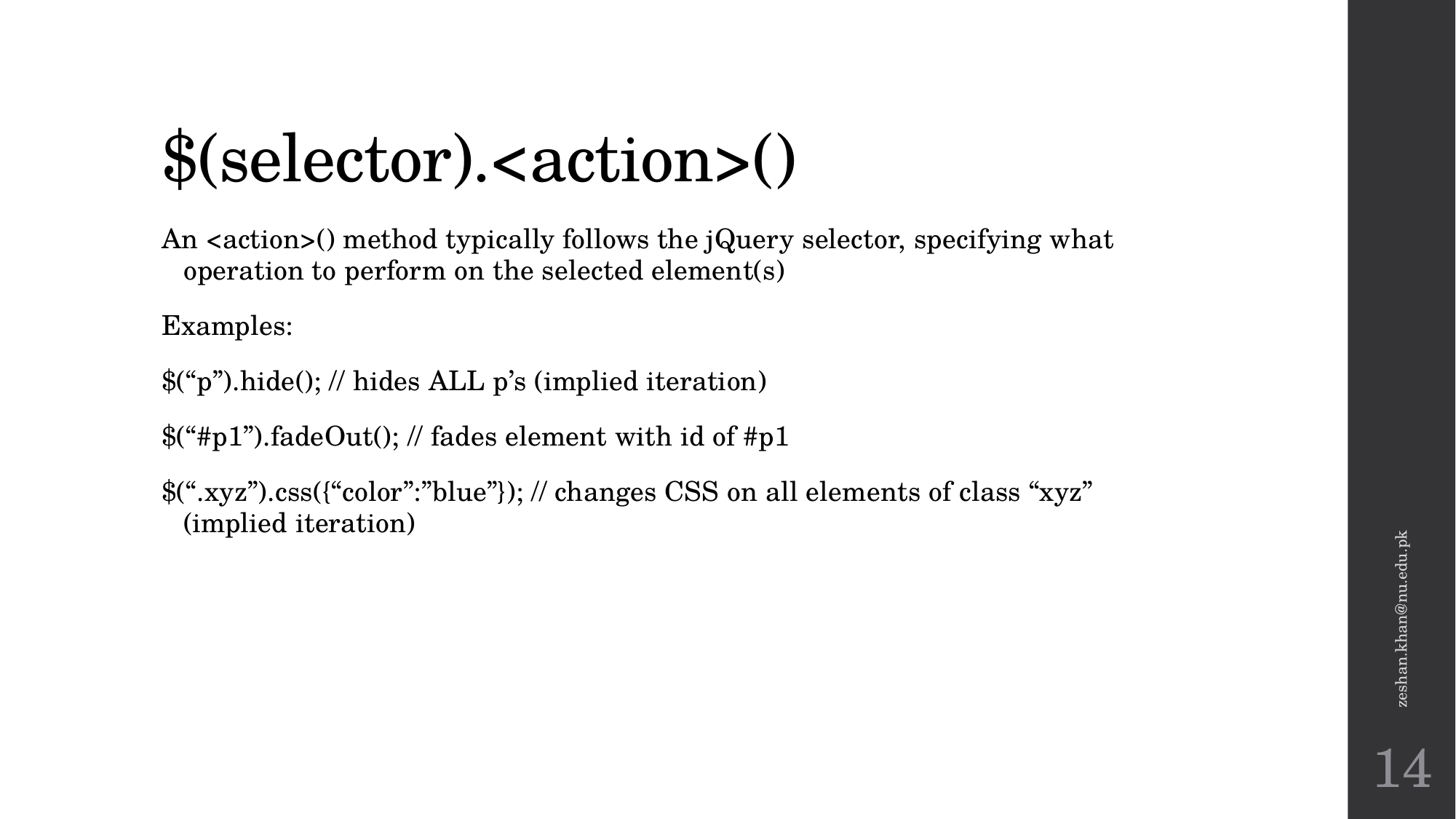

# $(selector).<action>()
An <action>() method typically follows the jQuery selector, specifying what operation to perform on the selected element(s)
Examples:
$(“p”).hide(); // hides ALL p’s (implied iteration)
$(“#p1”).fadeOut(); // fades element with id of #p1
$(“.xyz”).css({“color”:”blue”}); // changes CSS on all elements of class “xyz” (implied iteration)
zeshan.khan@nu.edu.pk
14